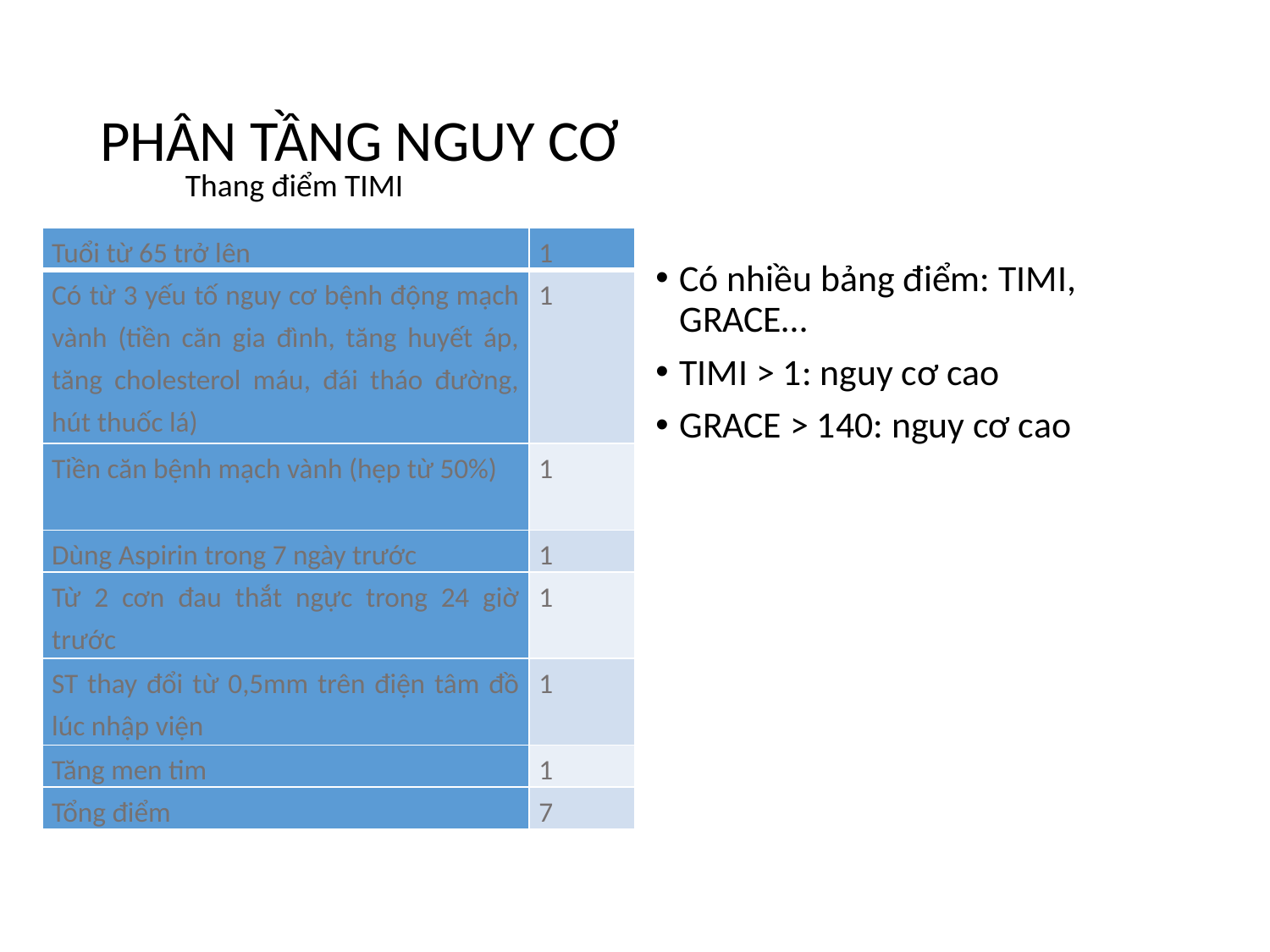

# PHÂN TẦNG NGUY CƠ
Thang điểm TIMI
| Tuổi từ 65 trở lên | 1 |
| --- | --- |
| Có từ 3 yếu tố nguy cơ bệnh động mạch vành (tiền căn gia đình, tăng huyết áp, tăng cholesterol máu, đái tháo đường, hút thuốc lá) | 1 |
| Tiền căn bệnh mạch vành (hẹp từ 50%) | 1 |
| Dùng Aspirin trong 7 ngày trước | 1 |
| Từ 2 cơn đau thắt ngực trong 24 giờ trước | 1 |
| ST thay đổi từ 0,5mm trên điện tâm đồ lúc nhập viện | 1 |
| Tăng men tim | 1 |
| Tổng điểm | 7 |
Có nhiều bảng điểm: TIMI, GRACE…
TIMI > 1: nguy cơ cao
GRACE > 140: nguy cơ cao